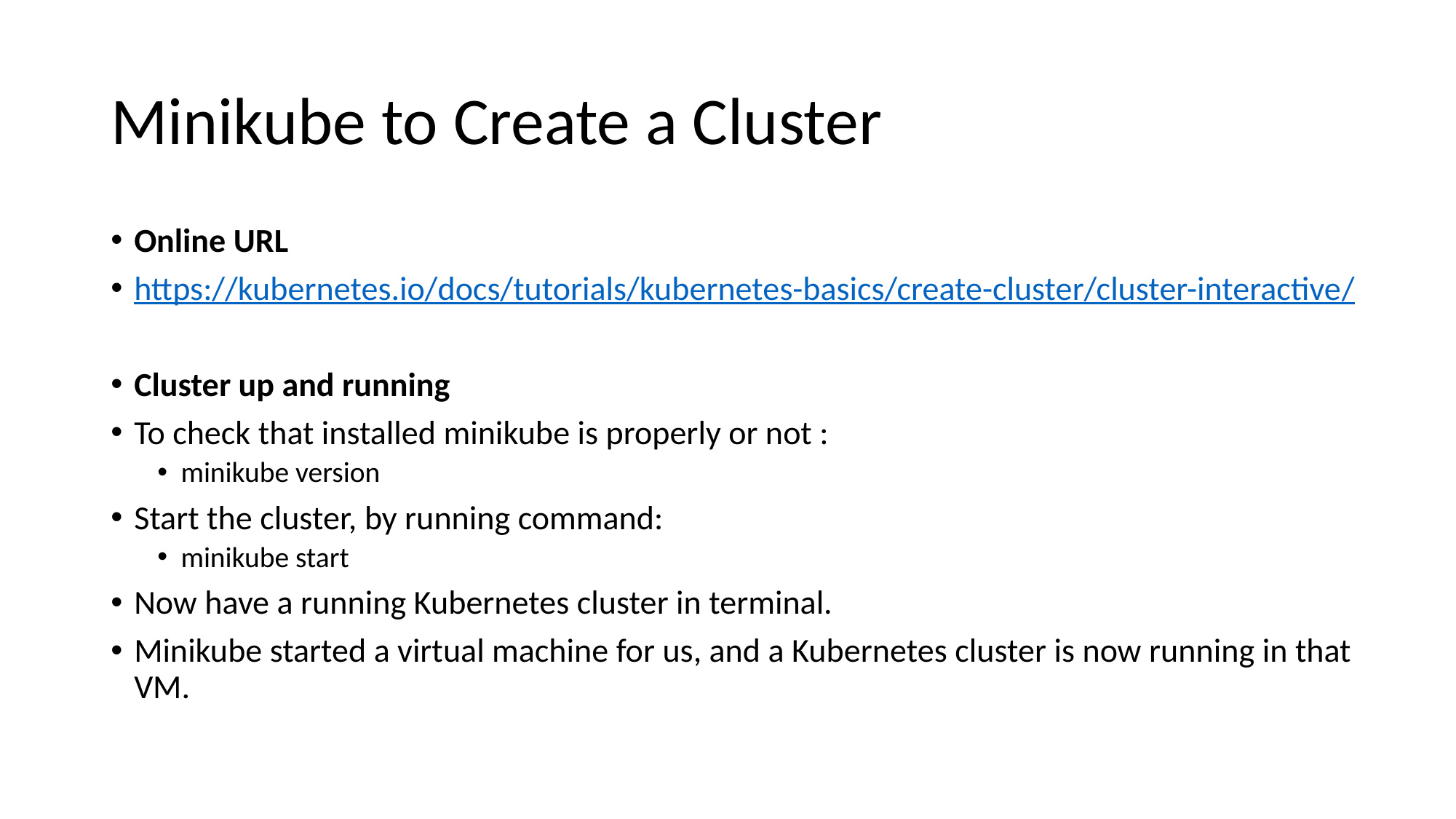

# Minikube to Create a Cluster
Online URL
https://kubernetes.io/docs/tutorials/kubernetes-basics/create-cluster/cluster-interactive/

Cluster up and running
To check that installed minikube is properly or not :
minikube version
Start the cluster, by running command:
minikube start
Now have a running Kubernetes cluster in terminal.
Minikube started a virtual machine for us, and a Kubernetes cluster is now running in that VM.